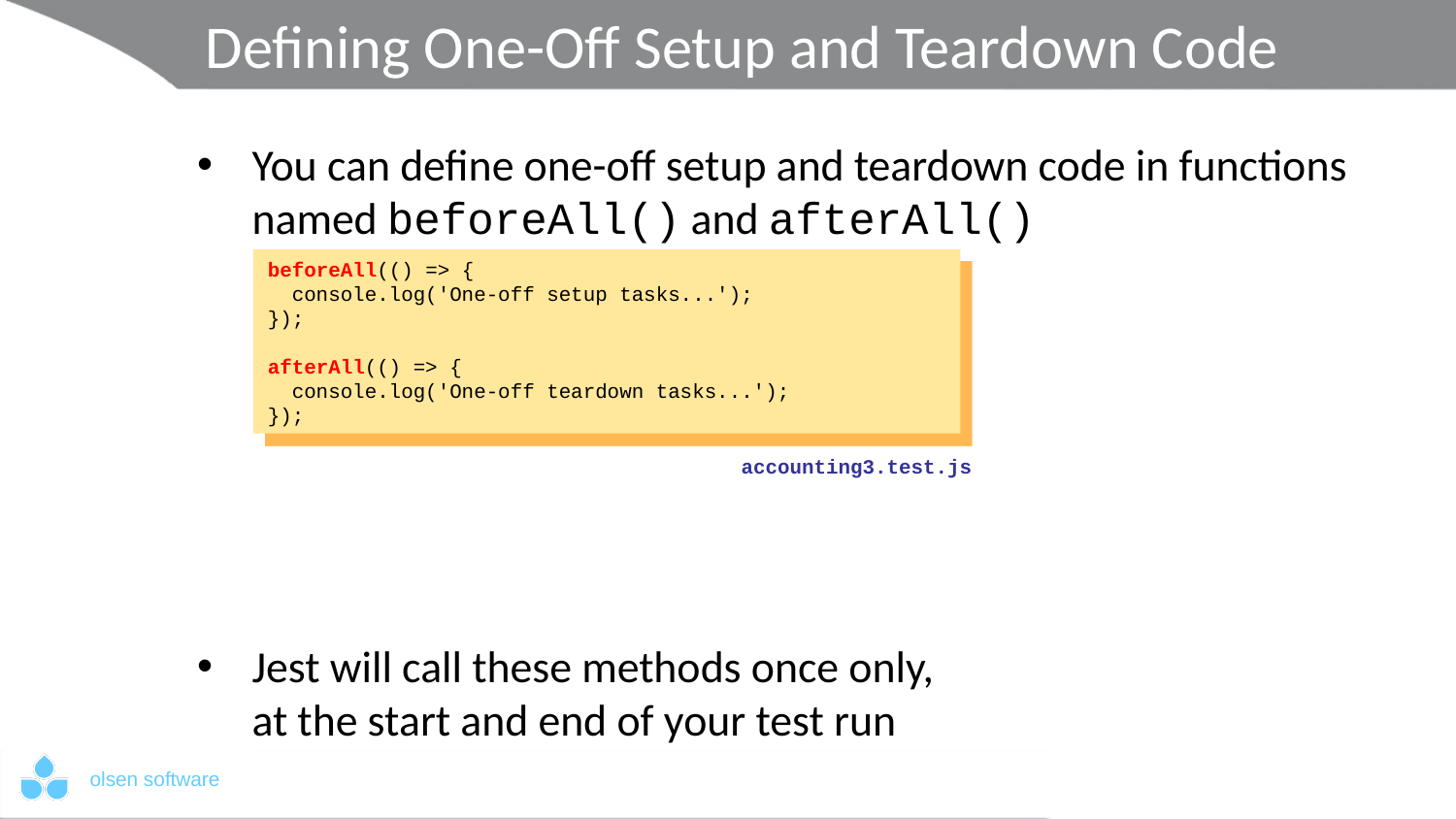

# Defining One-Off Setup and Teardown Code
You can define one-off setup and teardown code in functions named beforeAll() and afterAll()

Jest will call these methods once only,
at the start and end of your test run

beforeAll(() => {
  console.log('One-off setup tasks...');
});

afterAll(() => {
  console.log('One-off teardown tasks...');
});
accounting3.test.js